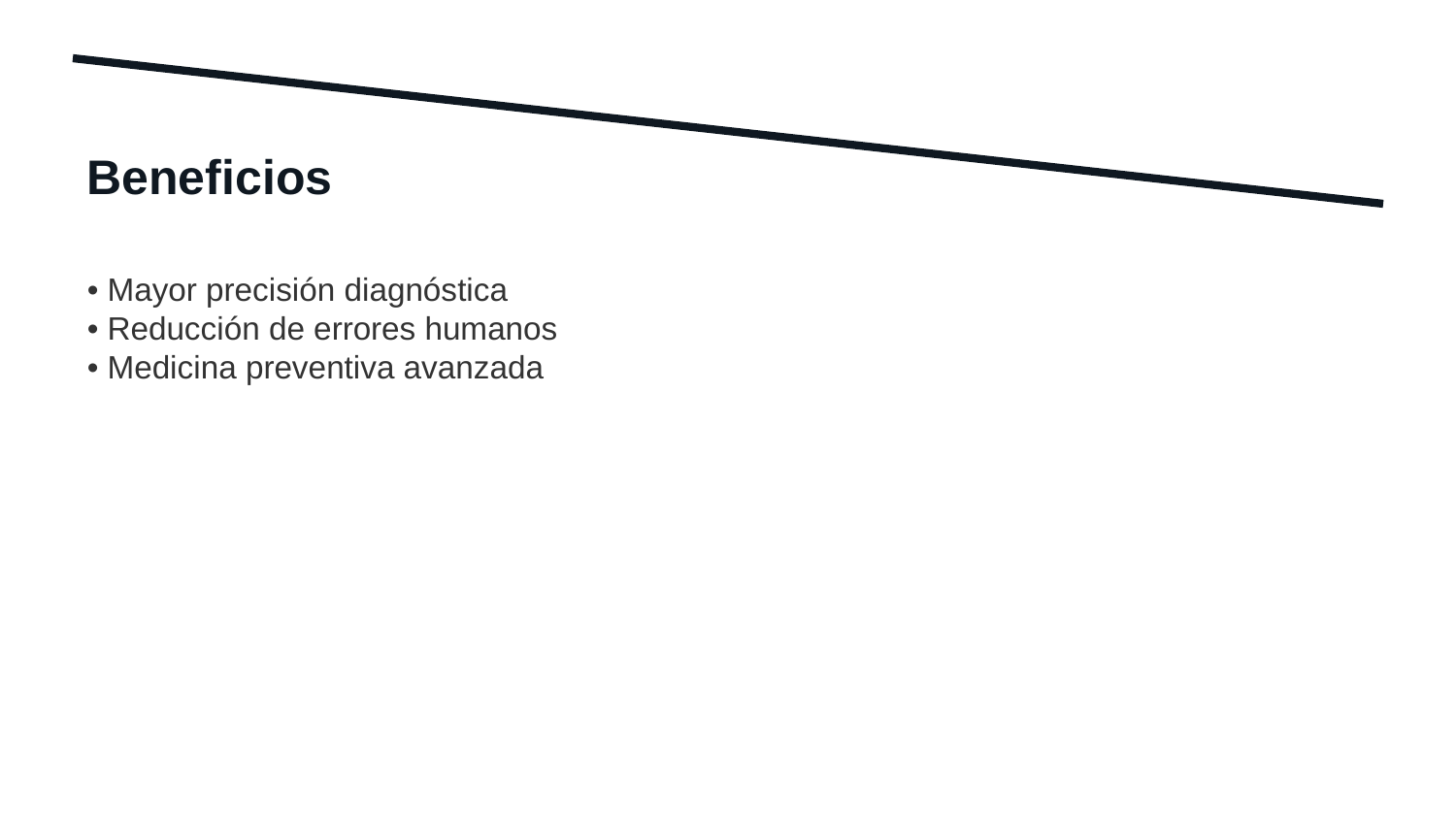

Beneficios
• Mayor precisión diagnóstica
• Reducción de errores humanos
• Medicina preventiva avanzada
4